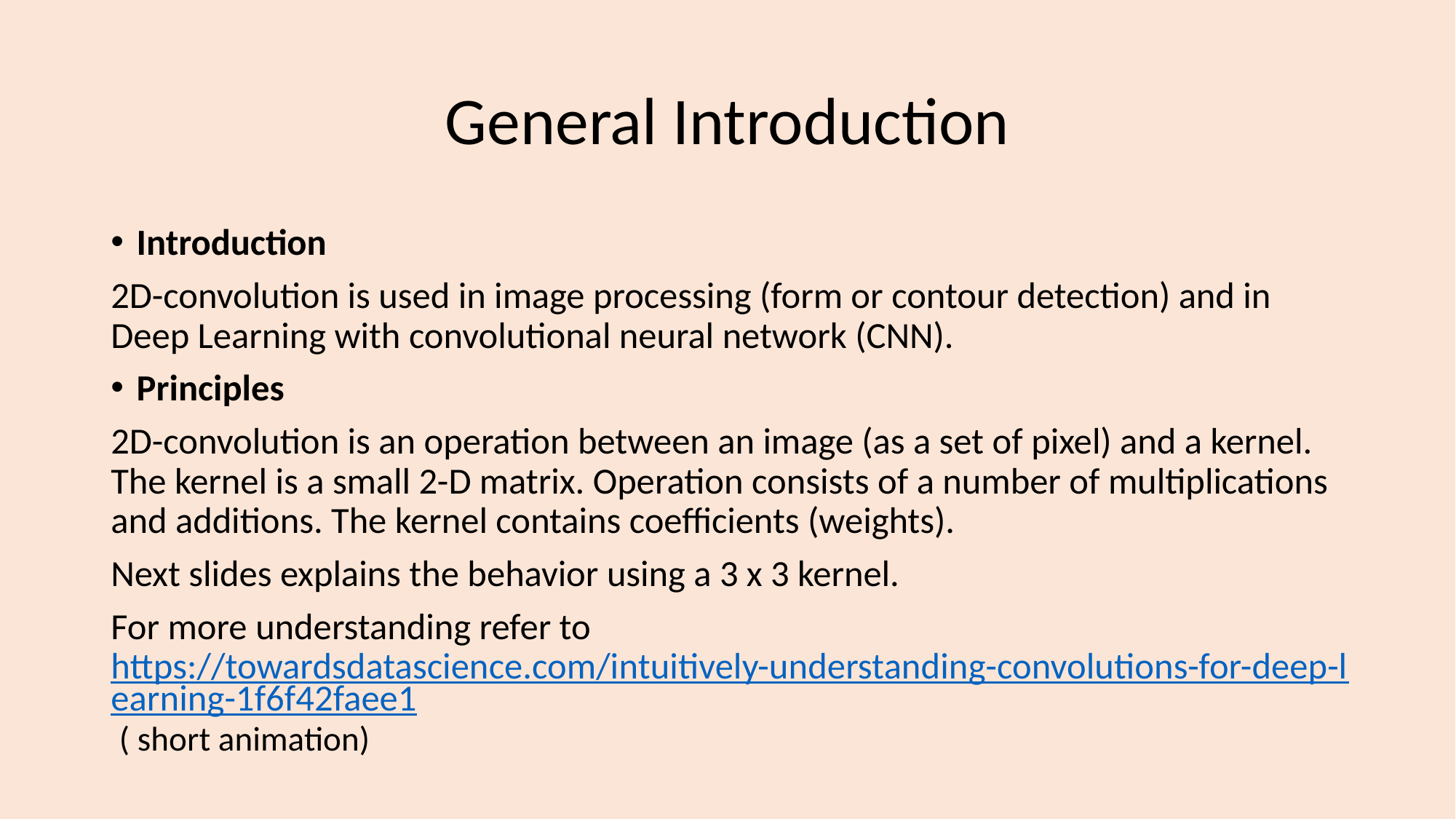

# General Introduction
Introduction
2D-convolution is used in image processing (form or contour detection) and in Deep Learning with convolutional neural network (CNN).
Principles
2D-convolution is an operation between an image (as a set of pixel) and a kernel. The kernel is a small 2-D matrix. Operation consists of a number of multiplications and additions. The kernel contains coefficients (weights).
Next slides explains the behavior using a 3 x 3 kernel.
For more understanding refer to https://towardsdatascience.com/intuitively-understanding-convolutions-for-deep-learning-1f6f42faee1 ( short animation)